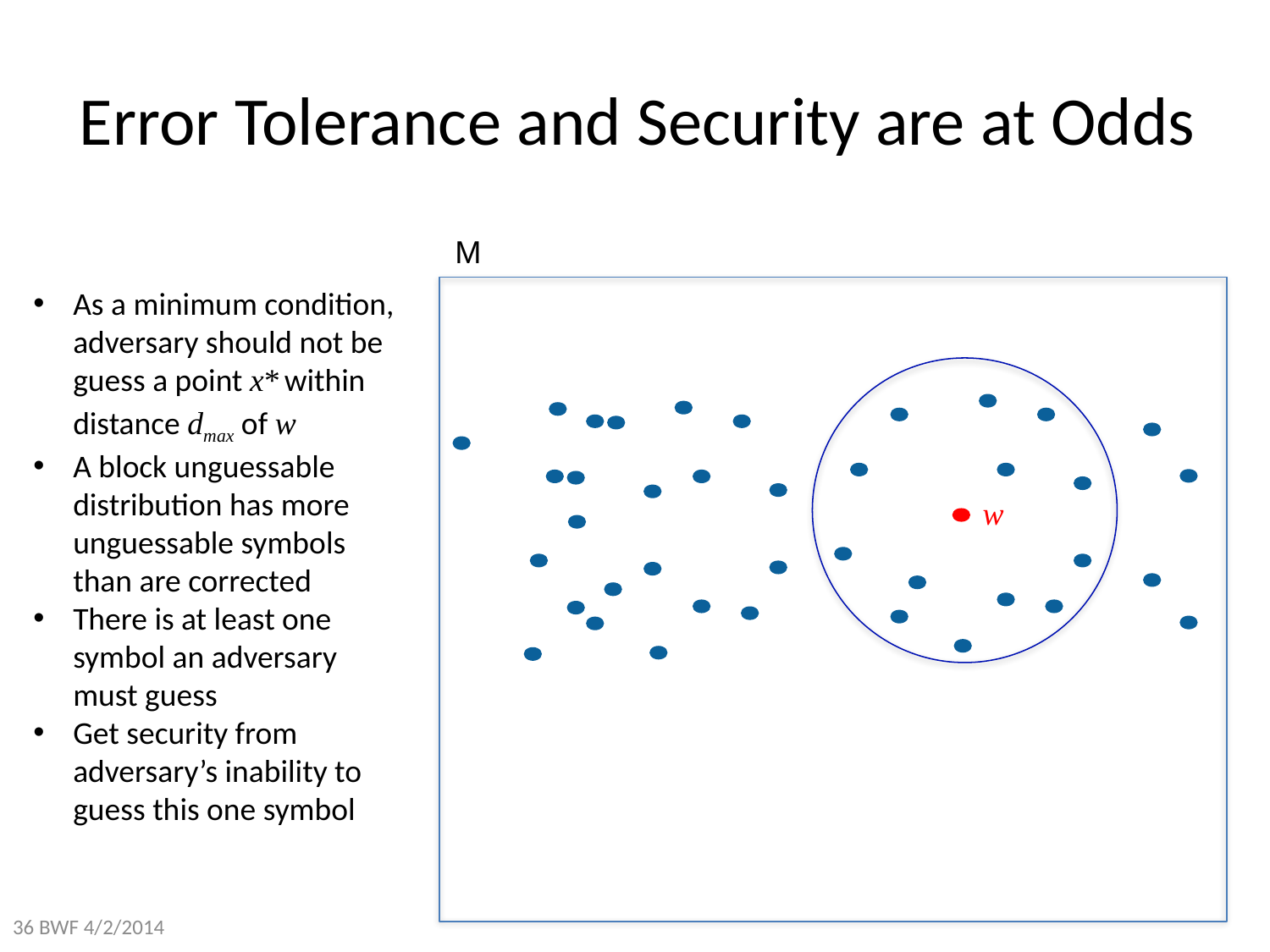

# Error Tolerance and Security are at Odds
M
As a minimum condition, adversary should not be guess a point x* within distance dmax of w
A block unguessable distribution has more unguessable symbols than are corrected
There is at least one symbol an adversary must guess
Get security from adversary’s inability to guess this one symbol

w

36 BWF 4/2/2014